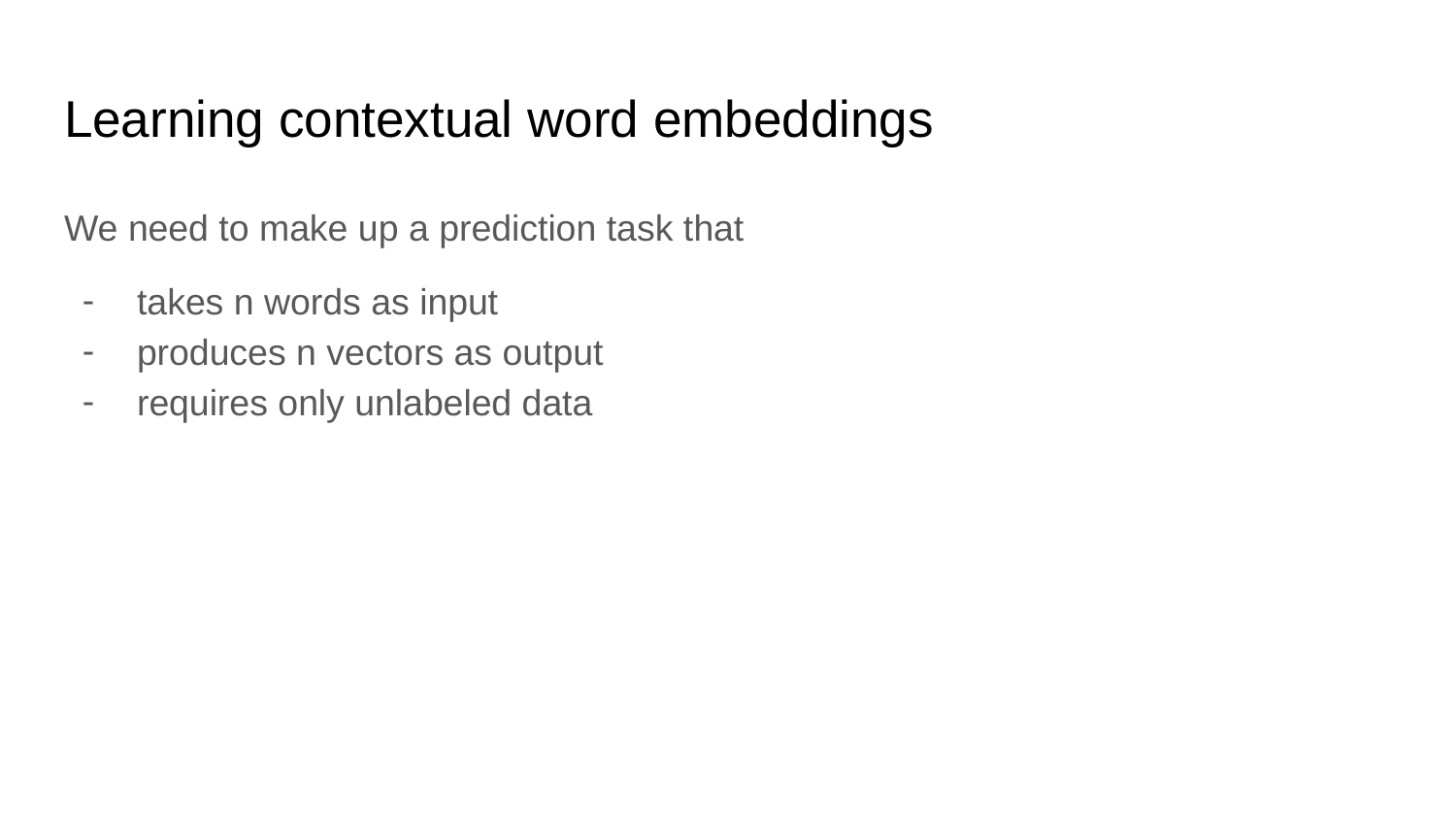

# Learning contextual word embeddings
We need to make up a prediction task that
takes n words as input
produces n vectors as output
requires only unlabeled data